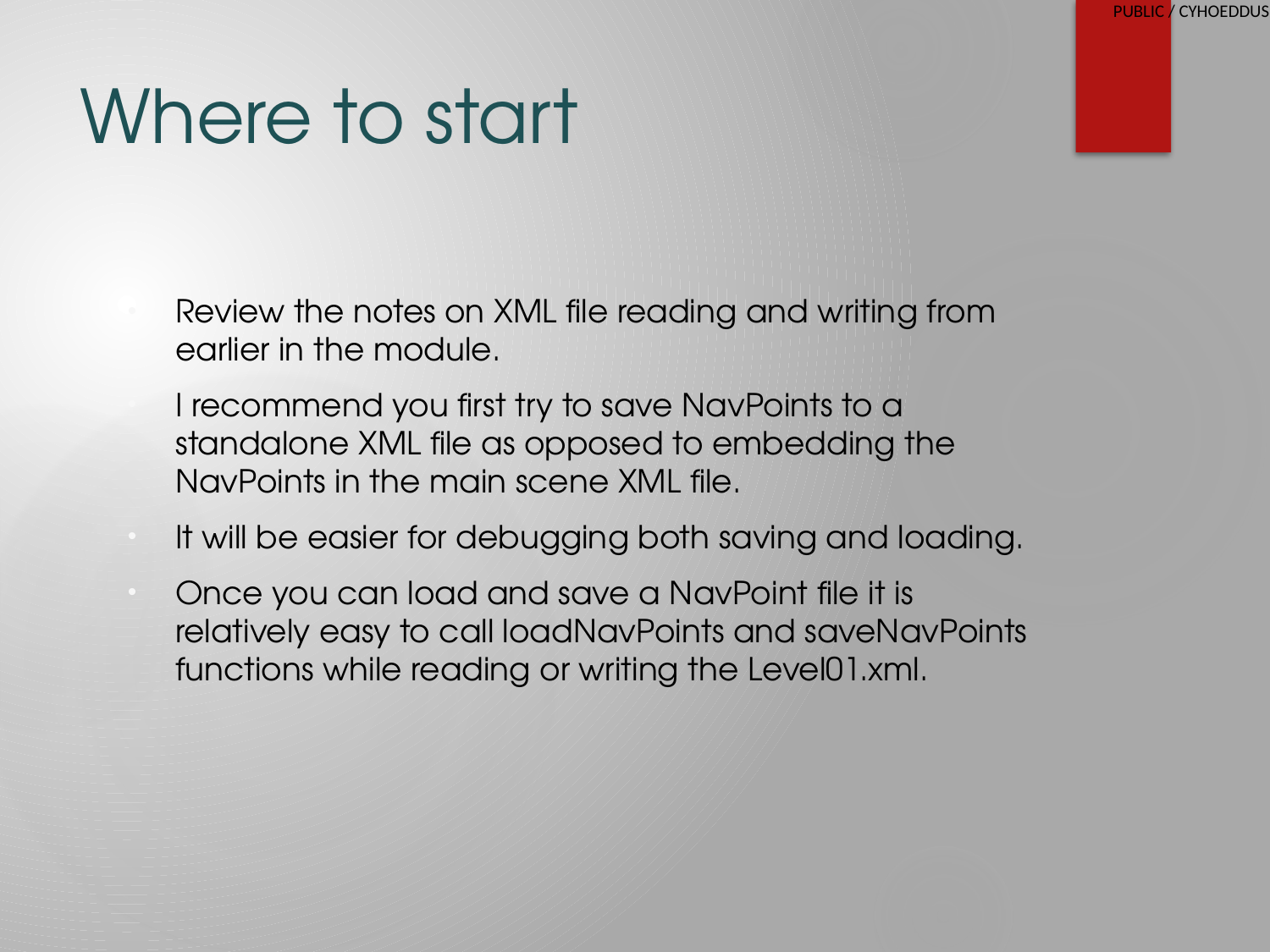

# Where to start
Review the notes on XML file reading and writing from earlier in the module.
I recommend you first try to save NavPoints to a standalone XML file as opposed to embedding the NavPoints in the main scene XML file.
It will be easier for debugging both saving and loading.
Once you can load and save a NavPoint file it is relatively easy to call loadNavPoints and saveNavPoints functions while reading or writing the Level01.xml.